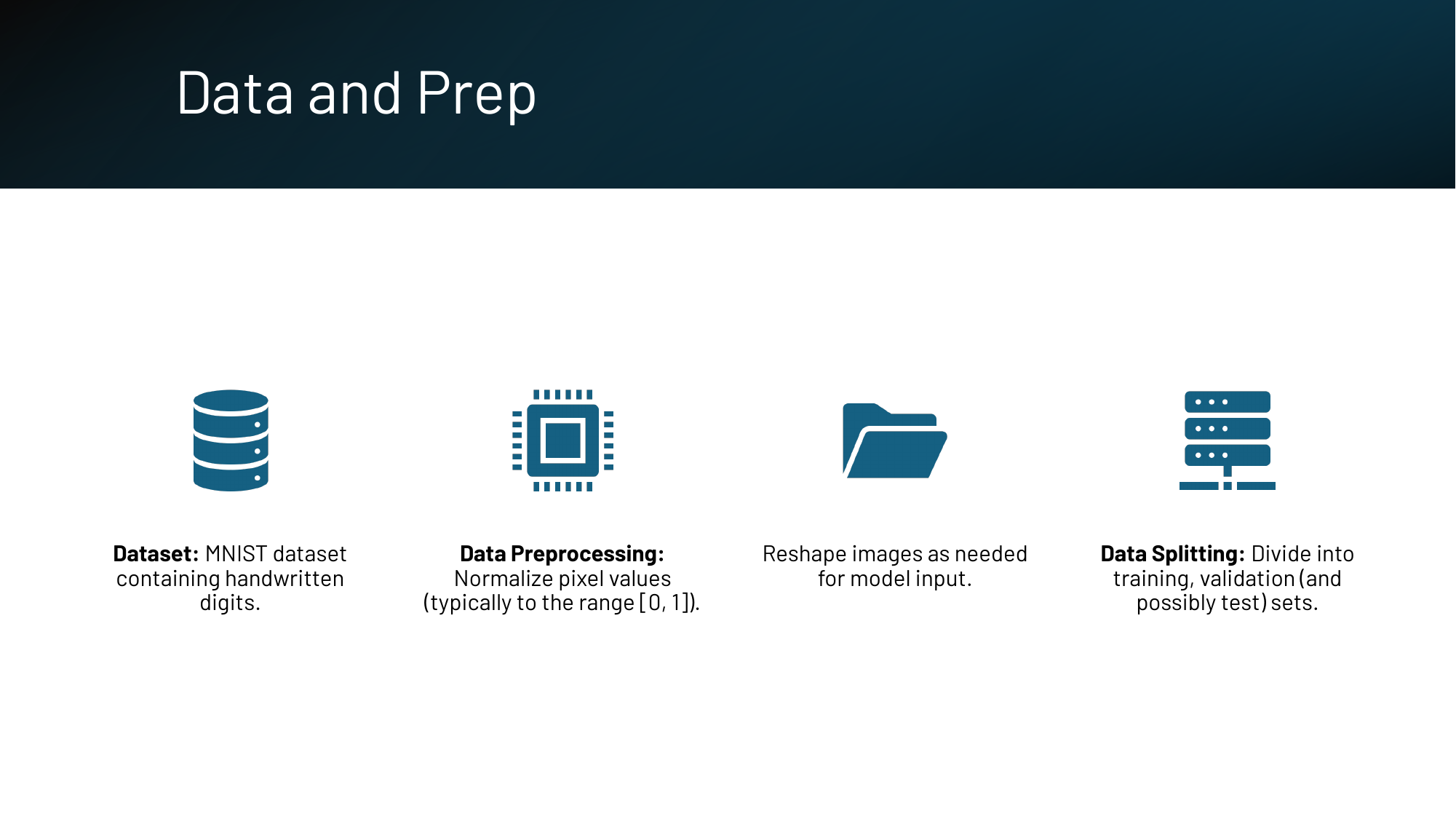

# Data and Prep
Dataset: MNIST dataset containing handwritten digits.
Data Preprocessing: Normalize pixel values (typically to the range [0, 1]).
Reshape images as needed for model input.
Data Splitting: Divide into training, validation (and possibly test) sets.